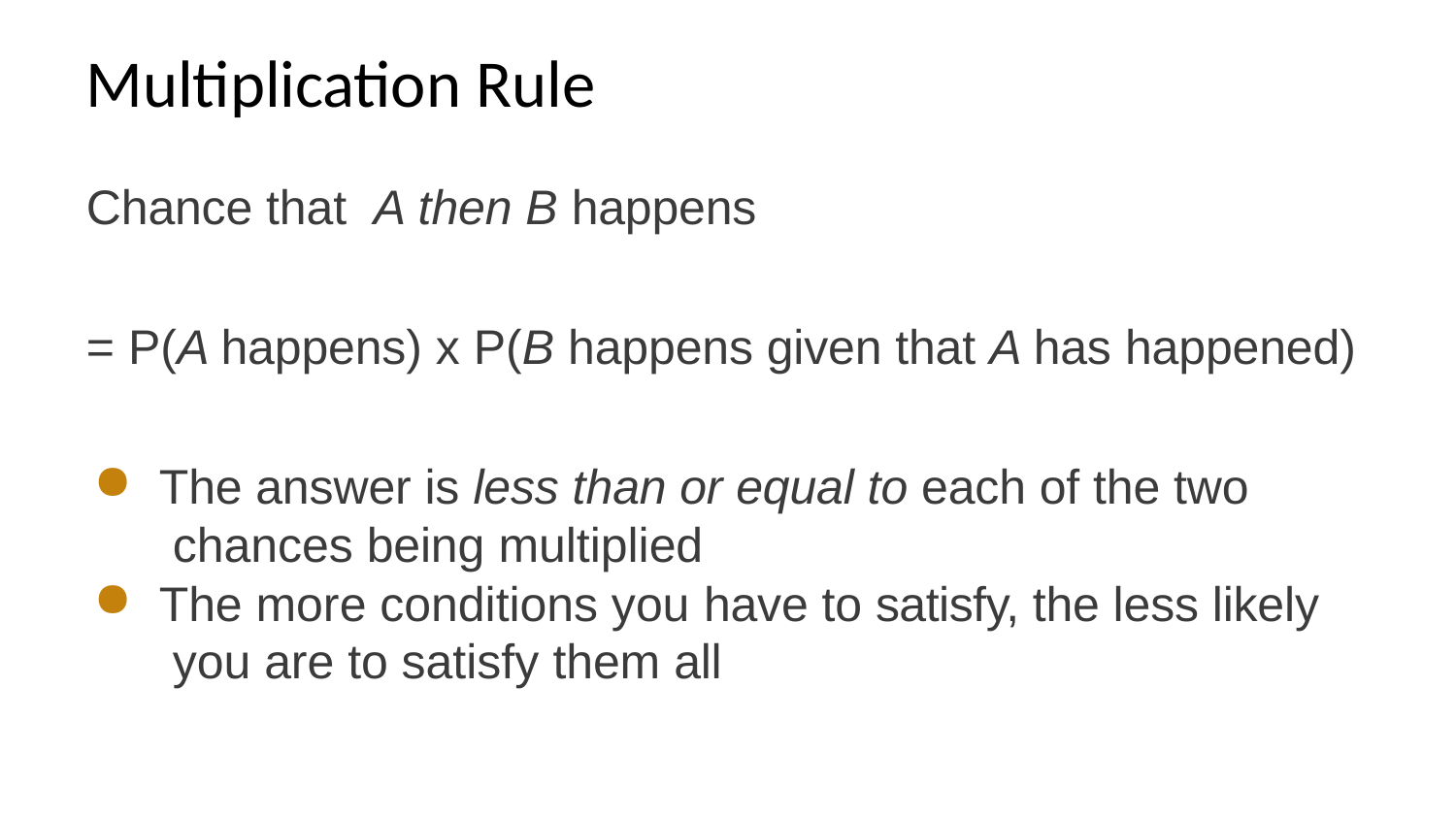

# Multiplication Rule
Chance that  A then B happens

= P(A happens) x P(B happens given that A has happened)

The answer is less than or equal to each of the two  chances being multiplied
The more conditions you have to satisfy, the less likely  you are to satisfy them all